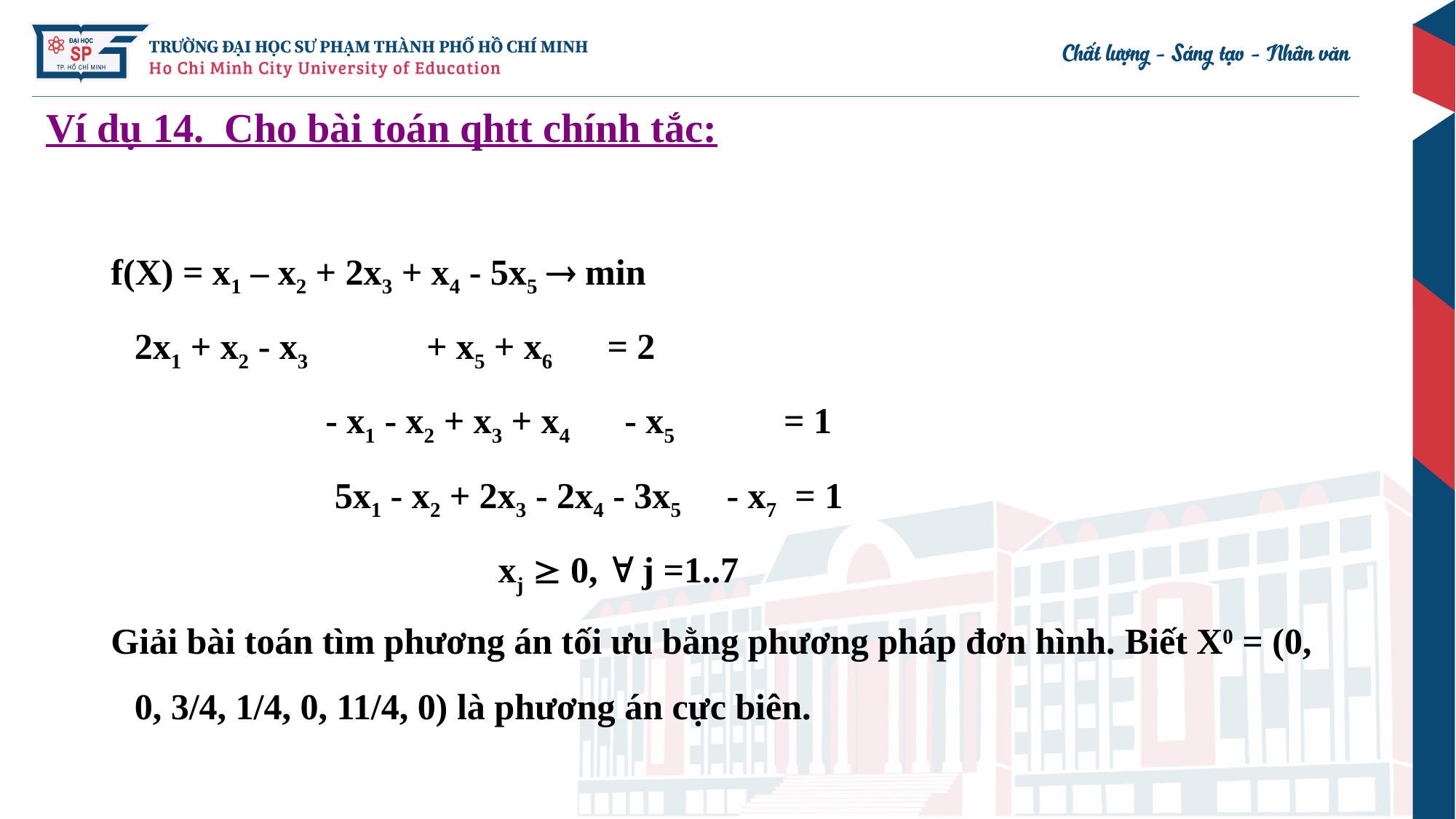

# Ví dụ 14.  Cho bài toán qhtt chính tắc:
f(X) = x1 – x2 + 2x3 + x4 - 5x5 → min
		2x1 + x2 - x3             + x5 + x6      = 2
                     - x1 - x2 + x3 + x4      - x5            = 1
                      5x1 - x2 + 2x3 - 2x4 - 3x5     - x7  = 1
                                        xj ≥ 0, ∀ j =1..7
Giải bài toán tìm phương án tối ưu bằng phương pháp đơn hình. Biết X0 = (0, 0, 3/4, 1/4, 0, 11/4, 0) là phương án cực biên.